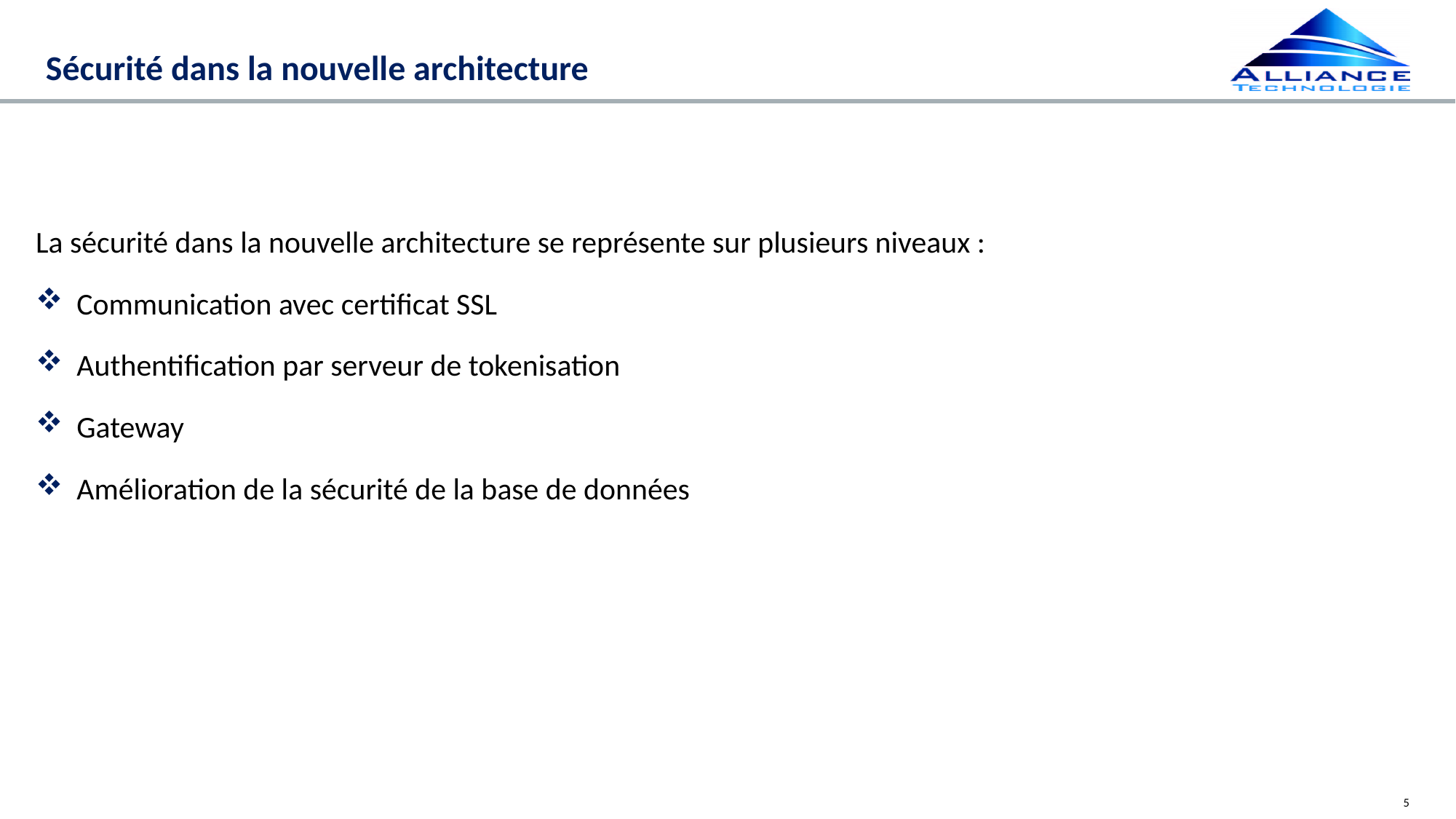

# Sécurité dans la nouvelle architecture
La sécurité dans la nouvelle architecture se représente sur plusieurs niveaux :
Communication avec certificat SSL
Authentification par serveur de tokenisation
Gateway
Amélioration de la sécurité de la base de données

5